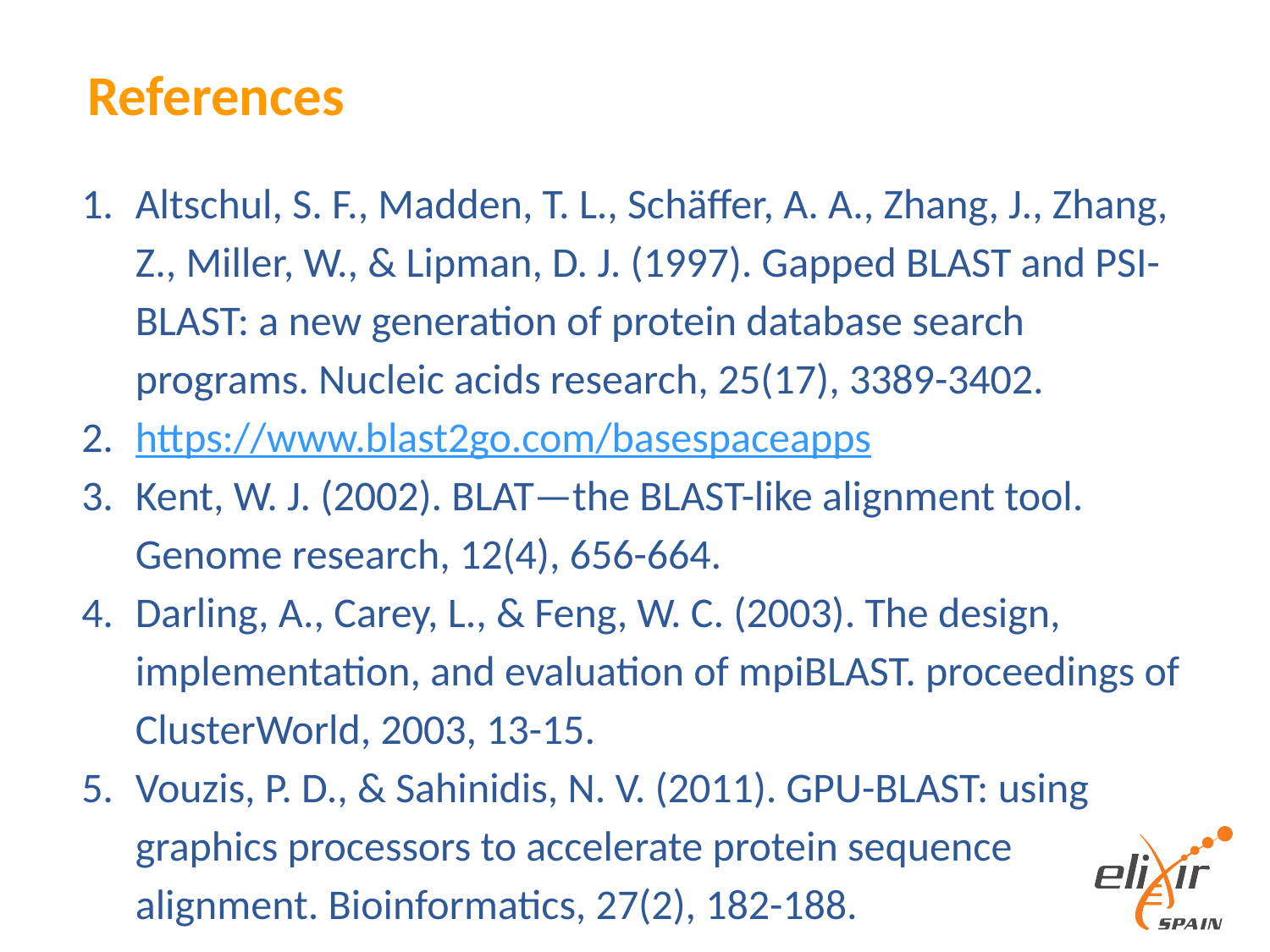

# References
Altschul, S. F., Madden, T. L., Schäffer, A. A., Zhang, J., Zhang, Z., Miller, W., & Lipman, D. J. (1997). Gapped BLAST and PSI-BLAST: a new generation of protein database search programs. Nucleic acids research, 25(17), 3389-3402.
https://www.blast2go.com/basespaceapps
Kent, W. J. (2002). BLAT—the BLAST-like alignment tool. Genome research, 12(4), 656-664.
Darling, A., Carey, L., & Feng, W. C. (2003). The design, implementation, and evaluation of mpiBLAST. proceedings of ClusterWorld, 2003, 13-15.
Vouzis, P. D., & Sahinidis, N. V. (2011). GPU-BLAST: using graphics processors to accelerate protein sequence alignment. Bioinformatics, 27(2), 182-188.